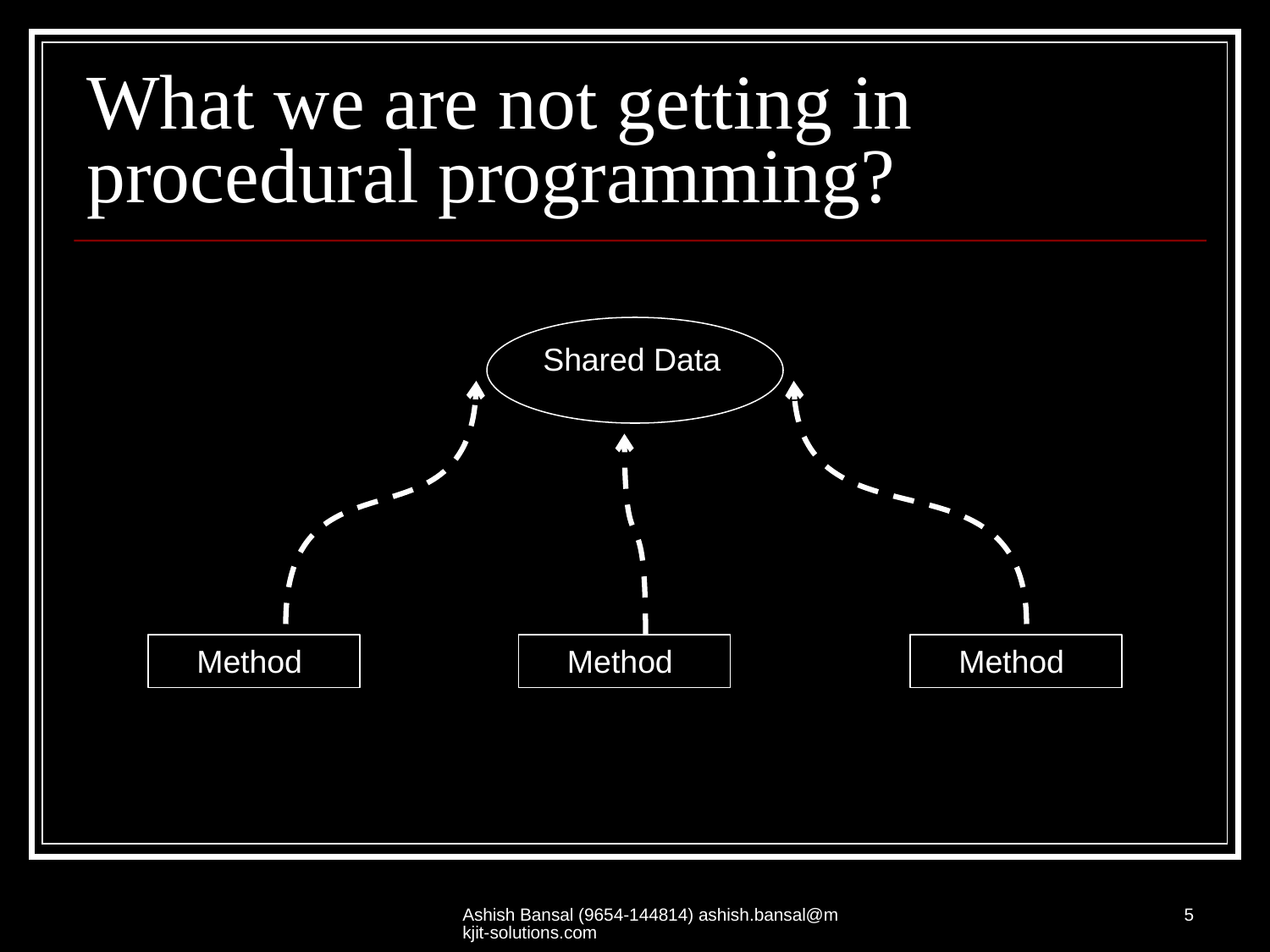

# What we are not getting in procedural programming?

Shared Data
Method
Method
Method
Ashish Bansal (9654-144814) ashish.bansal@mkjit-solutions.com
5